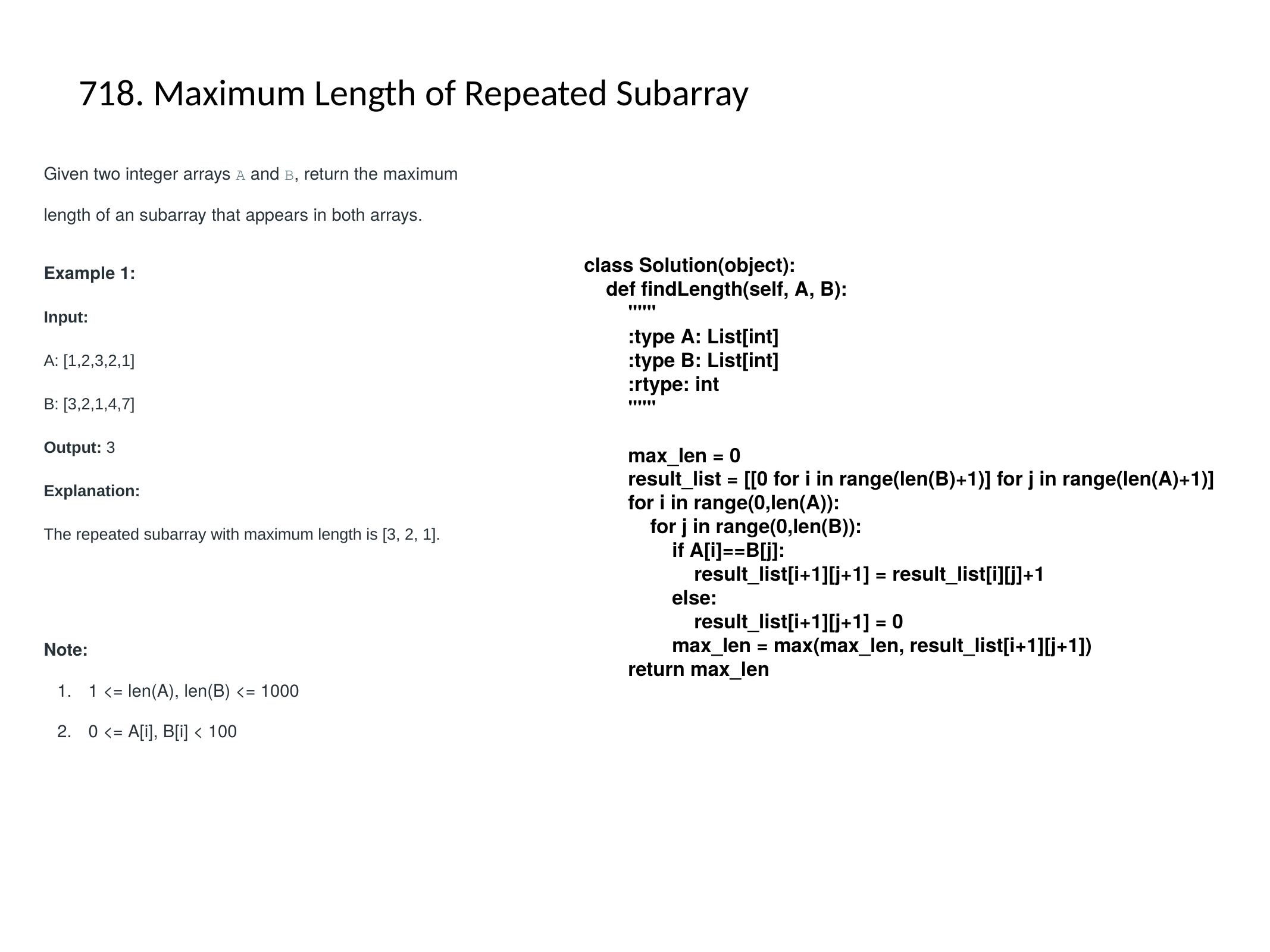

# 718. Maximum Length of Repeated Subarray
Given two integer arrays A and B, return the maximum length of an subarray that appears in both arrays.
Example 1:
Input:
A: [1,2,3,2,1]
B: [3,2,1,4,7]
Output: 3
Explanation:
The repeated subarray with maximum length is [3, 2, 1].

Note:
1 <= len(A), len(B) <= 1000
0 <= A[i], B[i] < 100
class Solution(object):
    def findLength(self, A, B):
        """
        :type A: List[int]
        :type B: List[int]
        :rtype: int
        """

        max_len = 0
        result_list = [[0 for i in range(len(B)+1)] for j in range(len(A)+1)]
        for i in range(0,len(A)):
            for j in range(0,len(B)):
                if A[i]==B[j]:
                    result_list[i+1][j+1] = result_list[i][j]+1
                else:
                    result_list[i+1][j+1] = 0
                max_len = max(max_len, result_list[i+1][j+1])
        return max_len